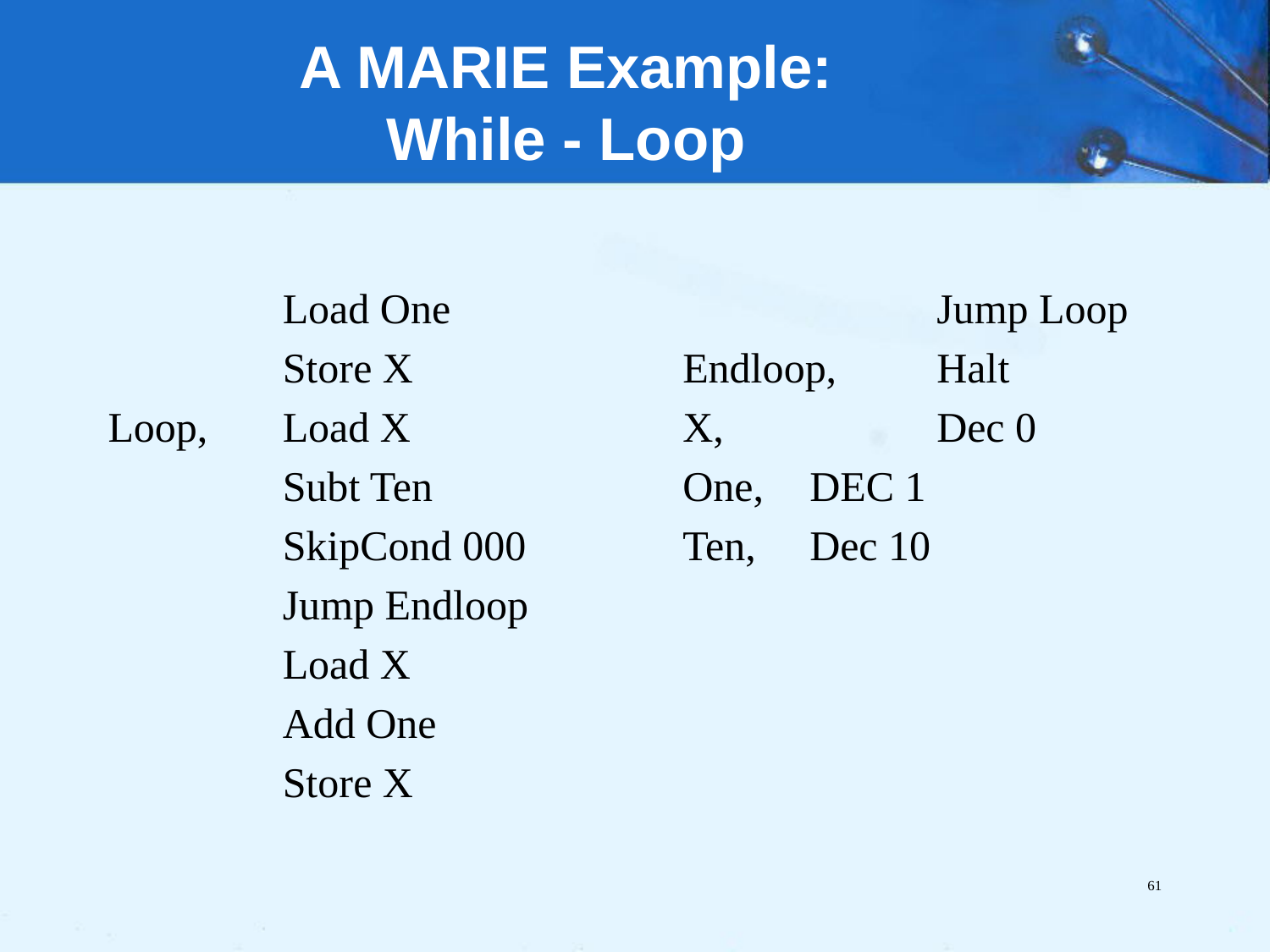

# A MARIE Example: While - Loop
		Load One
		Store X
Loop, 	Load X
		Subt Ten
		SkipCond 000
		Jump Endloop
		Load X
		Add One
		Store X
			Jump Loop
	Endloop, 	Halt
	X, 		Dec 0
	One, 	DEC 1
	Ten, 	Dec 10
61